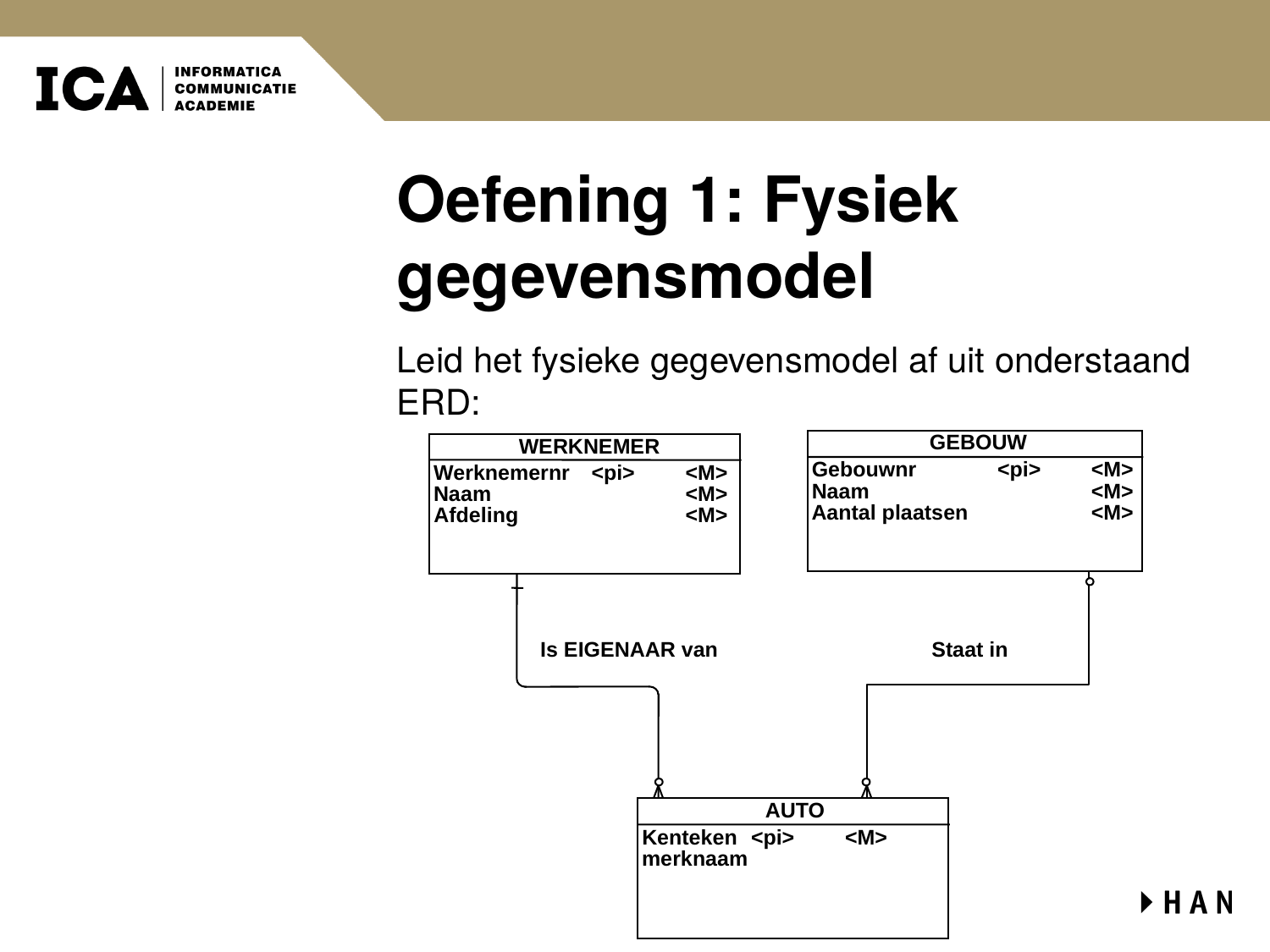

# Oefening 1: Fysiek gegevensmodel

Leid het fysieke gegevensmodel af uit onderstaand ERD:

GEBOUW

WERKNEMER

Gebouwnr
<pi>
<M>

Werknemernr
<pi>
<M>
Naam
<M>
Naam
<M>
Aantal plaatsen
<M>
Afdeling
<M>

Is EIGENAAR van
Staat in

AUTO

Kenteken
<pi>
<M>
merknaam